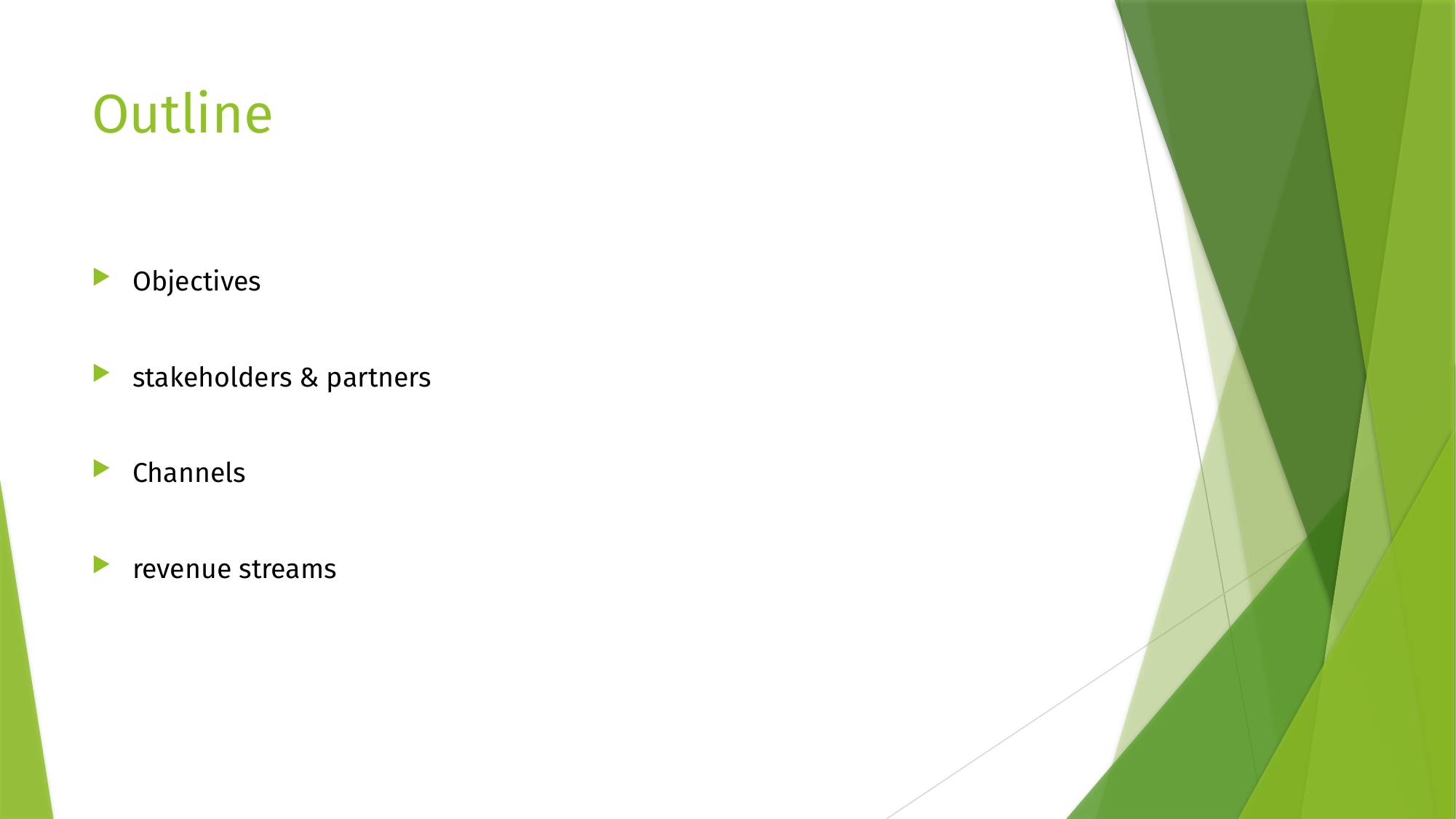

# Outline
Objectives

stakeholders & partners

Channels

revenue streams